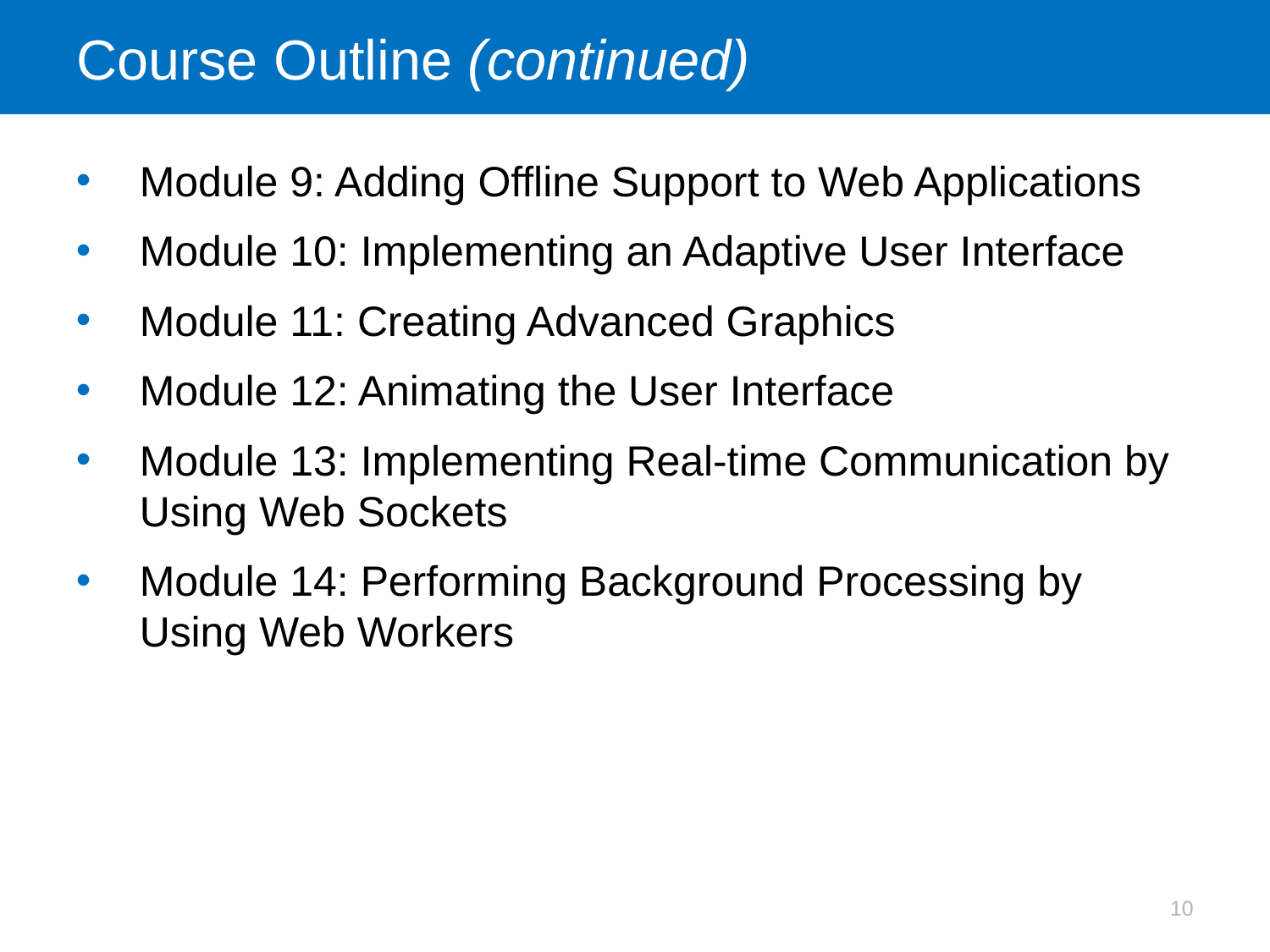

# Course Outline (continued)
Module 9: Adding Offline Support to Web Applications
Module 10: Implementing an Adaptive User Interface
Module 11: Creating Advanced Graphics
Module 12: Animating the User Interface
Module 13: Implementing Real-time Communication by Using Web Sockets
Module 14: Performing Background Processing by Using Web Workers

10